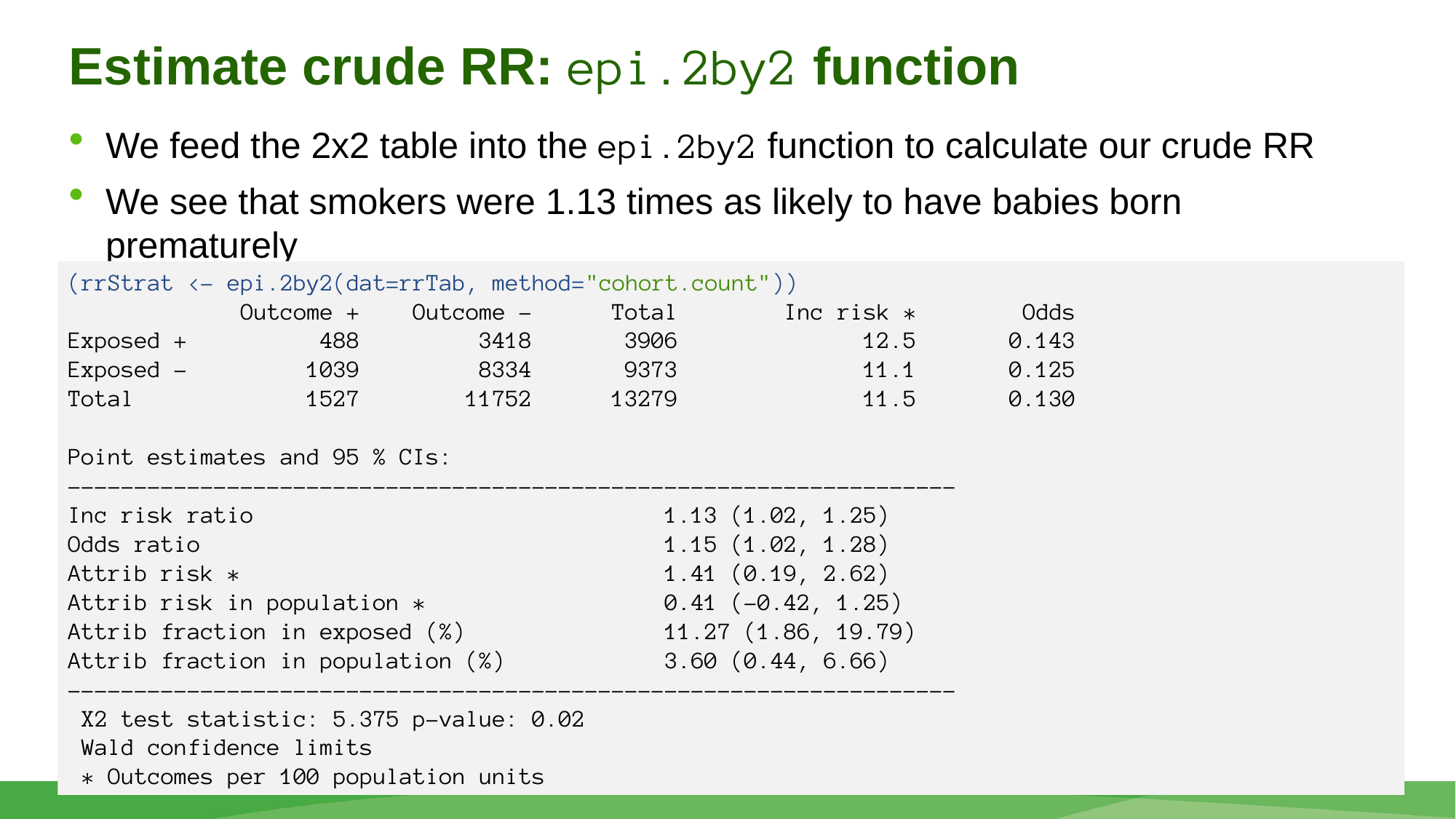

# Estimate crude RR: epi.2by2 function
We feed the 2x2 table into the epi.2by2 function to calculate our crude RR
We see that smokers were 1.13 times as likely to have babies born prematurely
(rrStrat <- epi.2by2(dat=rrTab, method="cohort.count"))
             Outcome +    Outcome -      Total        Inc risk *        Odds
Exposed +          488         3418       3906              12.5       0.143
Exposed -         1039         8334       9373              11.1       0.125
Total             1527        11752      13279              11.5       0.130

Point estimates and 95 % CIs:
-------------------------------------------------------------------
Inc risk ratio                               1.13 (1.02, 1.25)
Odds ratio                                   1.15 (1.02, 1.28)
Attrib risk *                                1.41 (0.19, 2.62)
Attrib risk in population *                  0.41 (-0.42, 1.25)
Attrib fraction in exposed (%)               11.27 (1.86, 19.79)
Attrib fraction in population (%)            3.60 (0.44, 6.66)
-------------------------------------------------------------------
 X2 test statistic: 5.375 p-value: 0.02
 Wald confidence limits
 * Outcomes per 100 population units